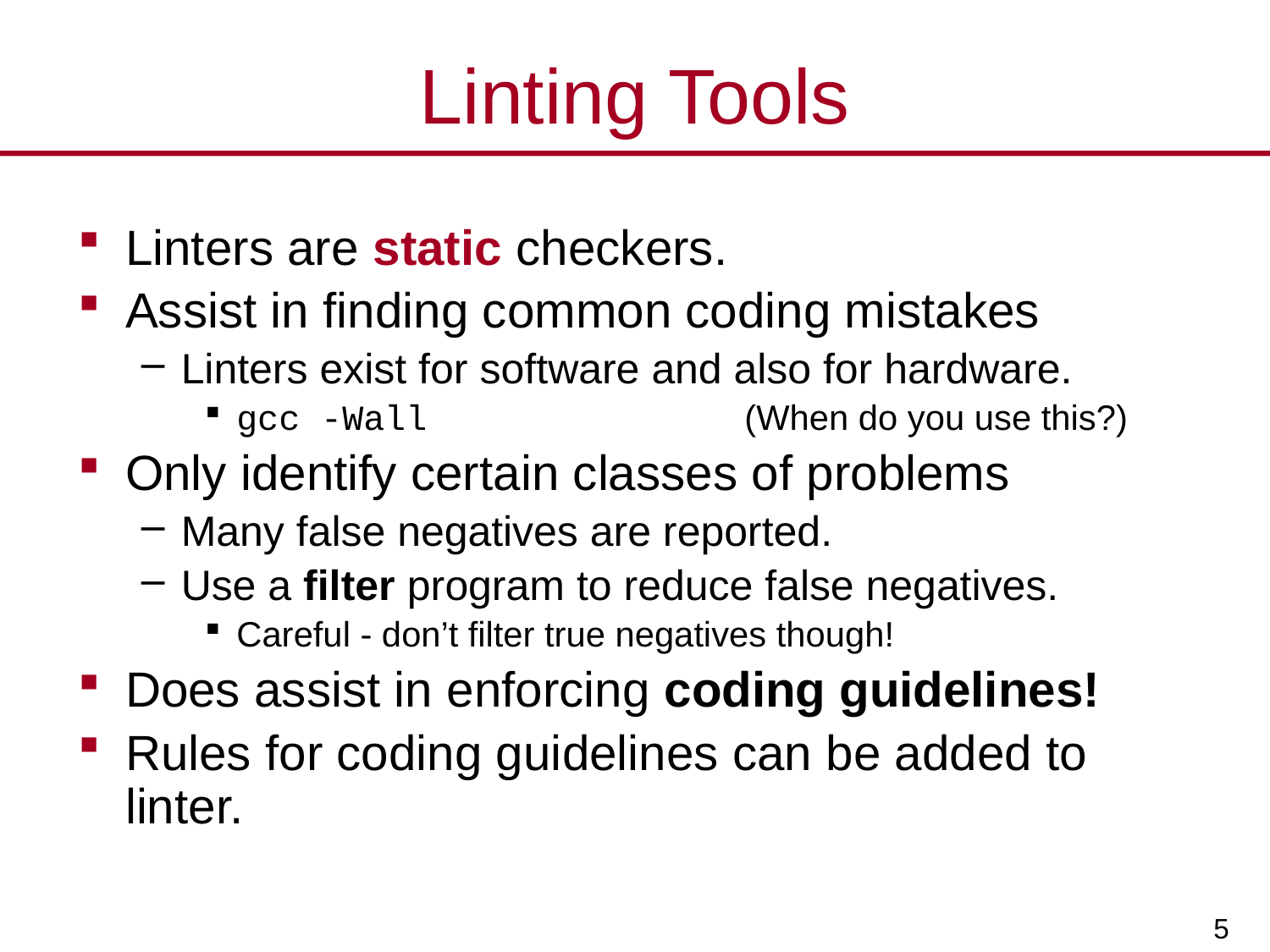

# Linting Tools
Linters are static checkers.
Assist in finding common coding mistakes
Linters exist for software and also for hardware.
gcc -Wall			(When do you use this?)
Only identify certain classes of problems
Many false negatives are reported.
Use a filter program to reduce false negatives.
Careful - don’t filter true negatives though!
Does assist in enforcing coding guidelines!
Rules for coding guidelines can be added to linter.